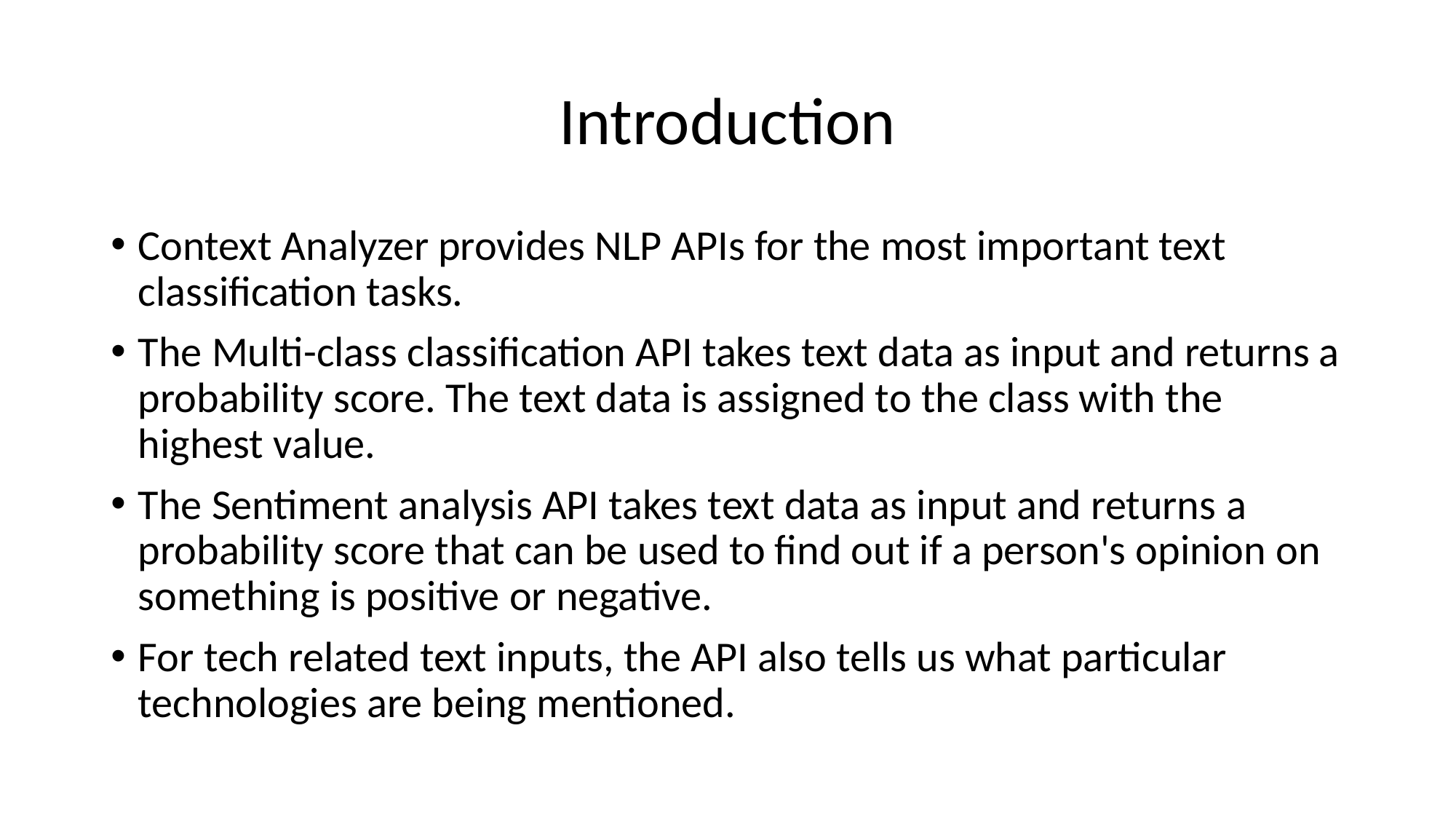

# Introduction
Context Analyzer provides NLP APIs for the most important text classification tasks.
The Multi-class classification API takes text data as input and returns a probability score. The text data is assigned to the class with the highest value.
The Sentiment analysis API takes text data as input and returns a probability score that can be used to find out if a person's opinion on something is positive or negative.
For tech related text inputs, the API also tells us what particular technologies are being mentioned.